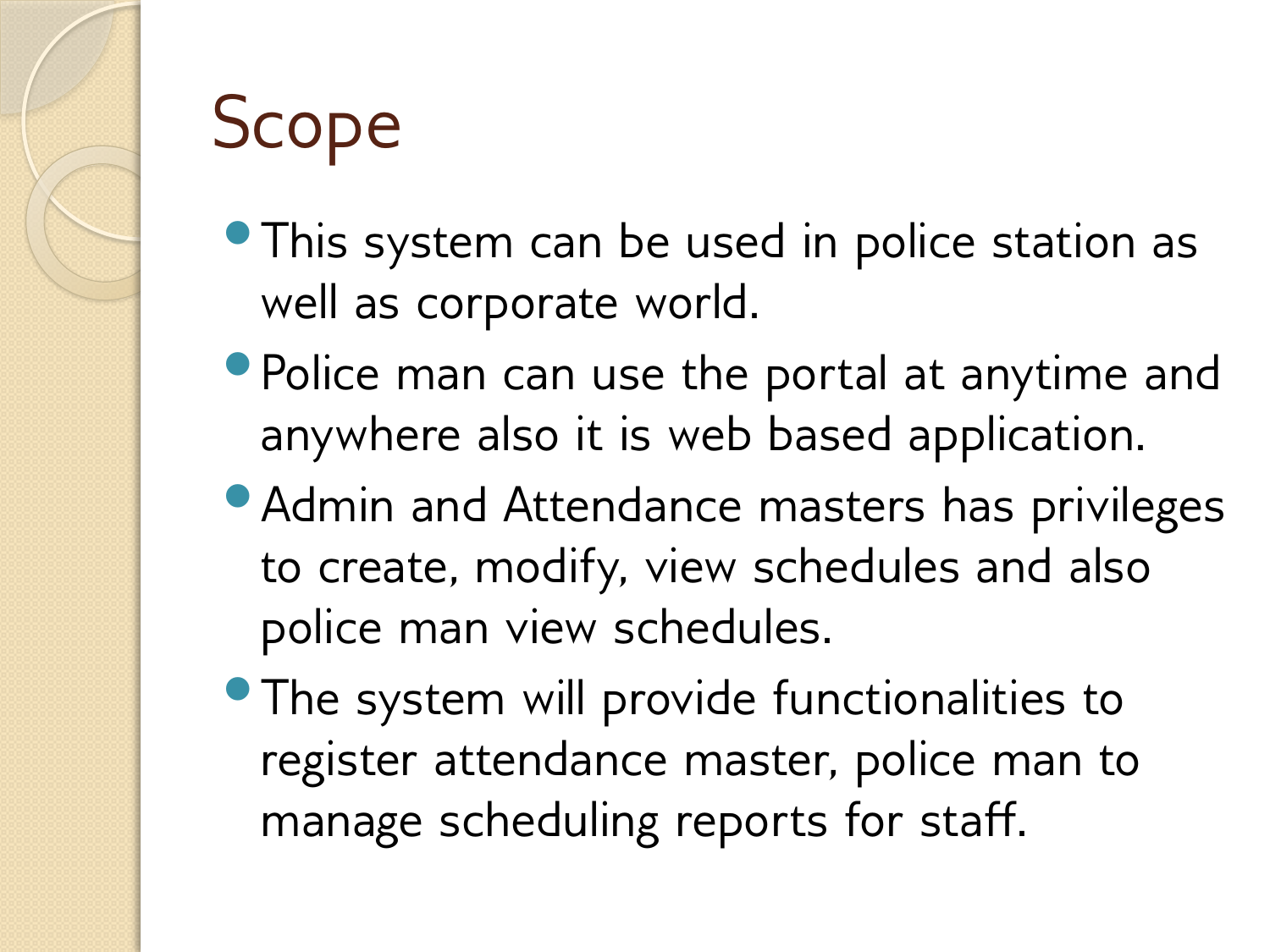

# Scope
This system can be used in police station as well as corporate world.
Police man can use the portal at anytime and anywhere also it is web based application.
Admin and Attendance masters has privileges to create, modify, view schedules and also police man view schedules.
The system will provide functionalities to register attendance master, police man to manage scheduling reports for staff.